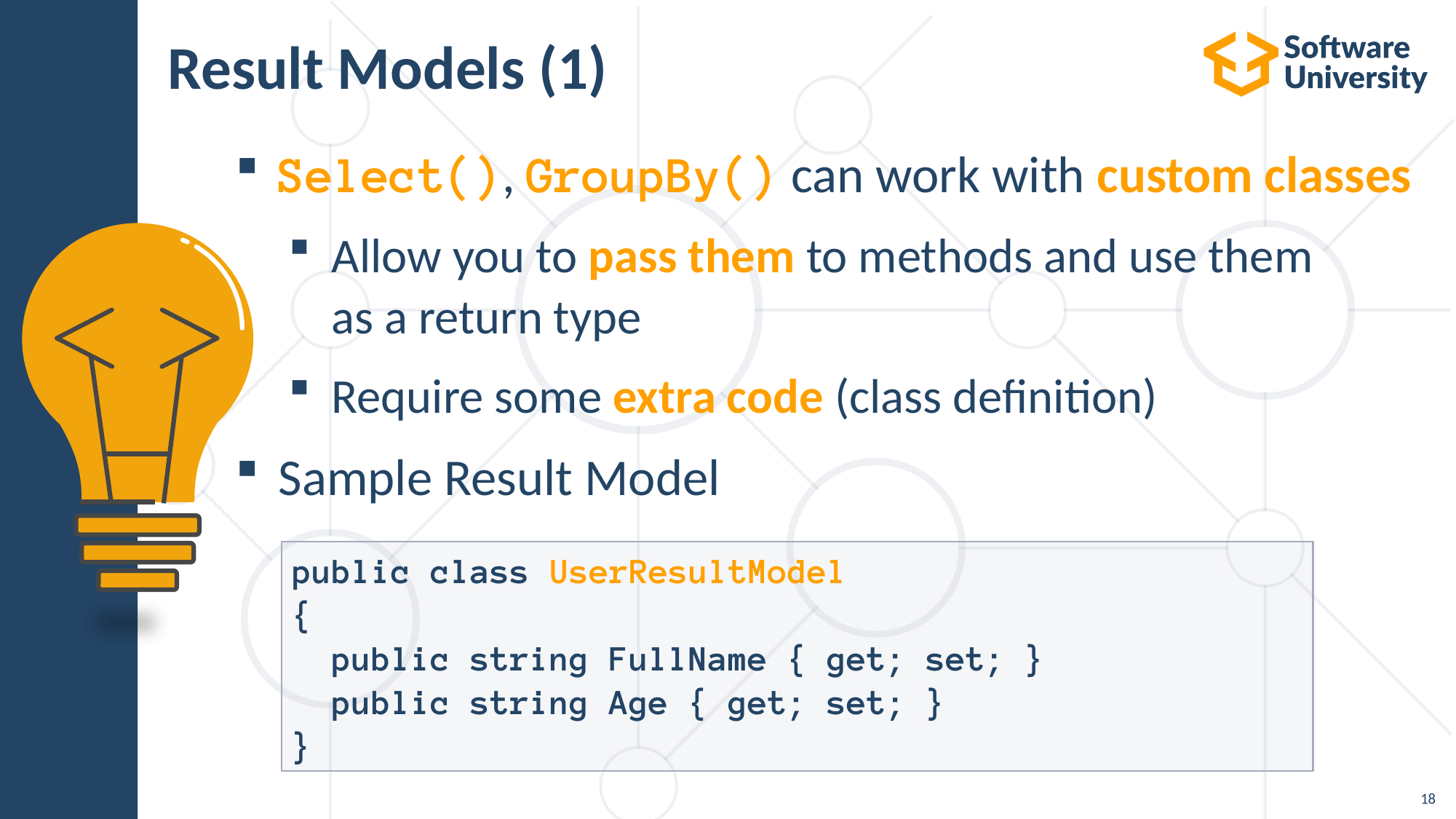

# Result Models (1)
Select(), GroupBy() can work with custom classes
Allow you to pass them to methods and use them
as a return type
Require some extra code (class definition)
Sample Result Model
public class UserResultModel
{
  public string FullName { get; set; }
  public string Age { get; set; }
}
18